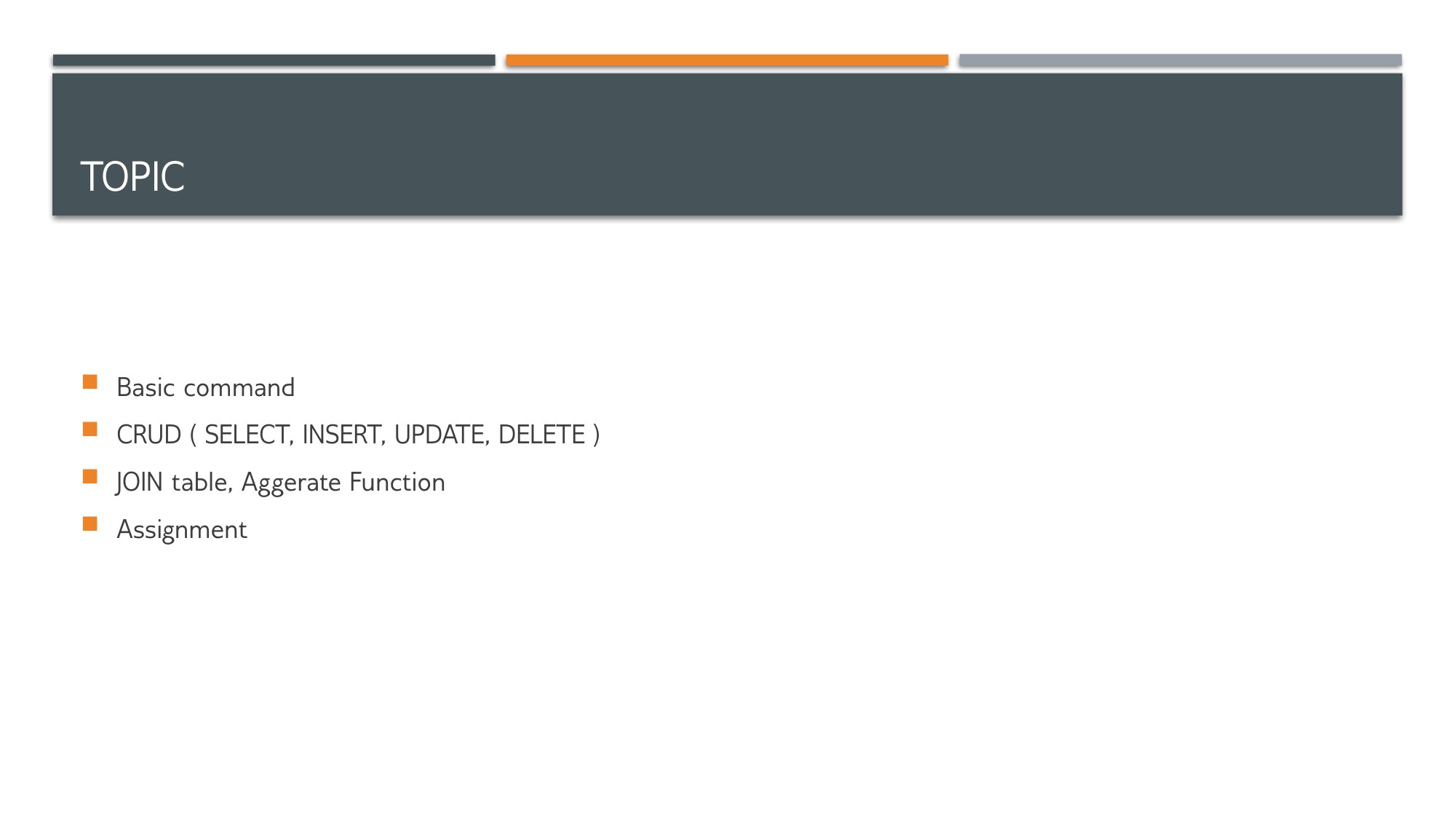

# Topic
Basic command
CRUD ( SELECT, INSERT, UPDATE, DELETE )
JOIN table, Aggerate Function
Assignment